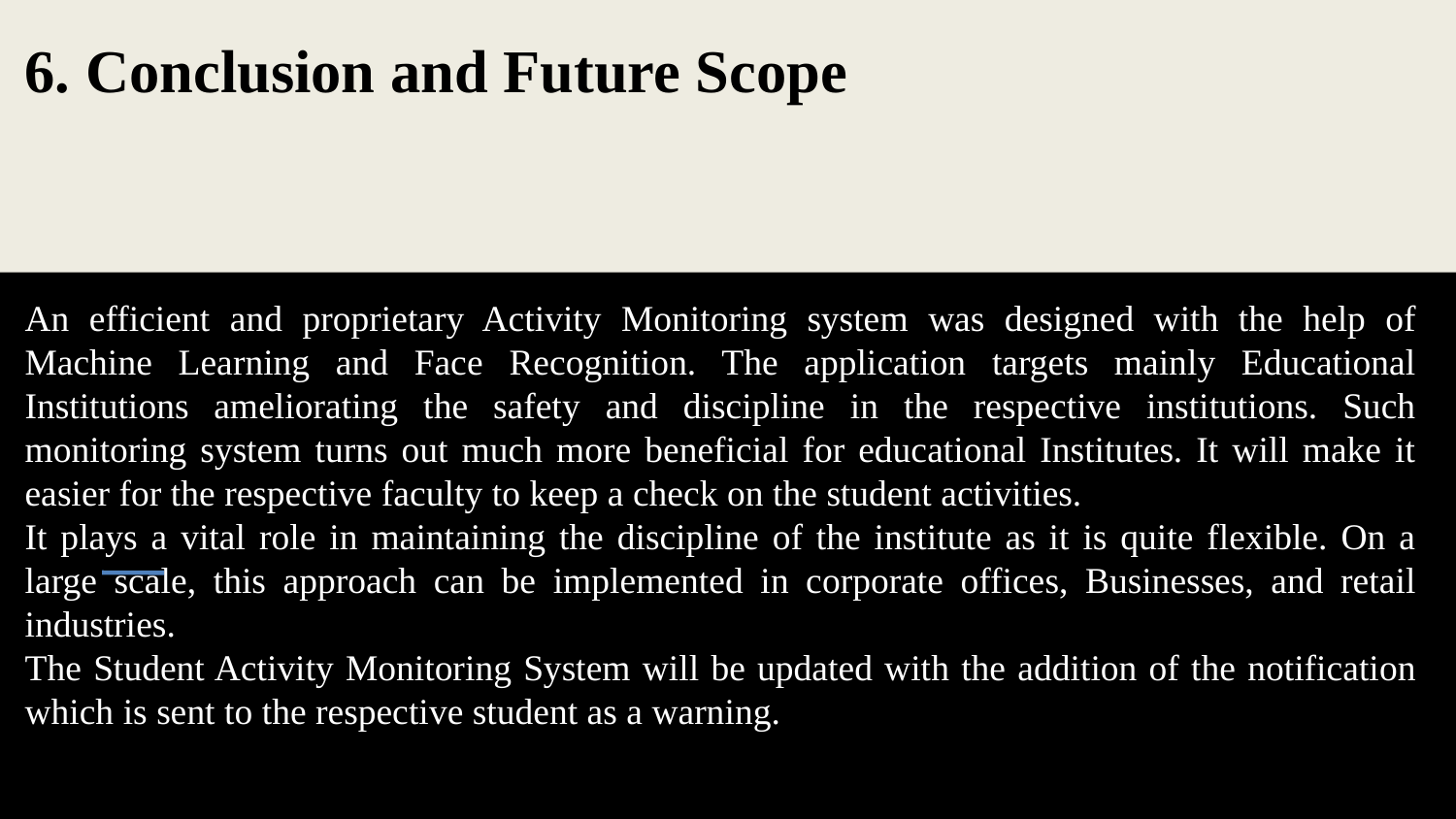

6. Conclusion and Future Scope
An efficient and proprietary Activity Monitoring system was designed with the help of Machine Learning and Face Recognition. The application targets mainly Educational Institutions ameliorating the safety and discipline in the respective institutions. Such monitoring system turns out much more beneficial for educational Institutes. It will make it easier for the respective faculty to keep a check on the student activities.
It plays a vital role in maintaining the discipline of the institute as it is quite flexible. On a large scale, this approach can be implemented in corporate offices, Businesses, and retail industries.
The Student Activity Monitoring System will be updated with the addition of the notification which is sent to the respective student as a warning.